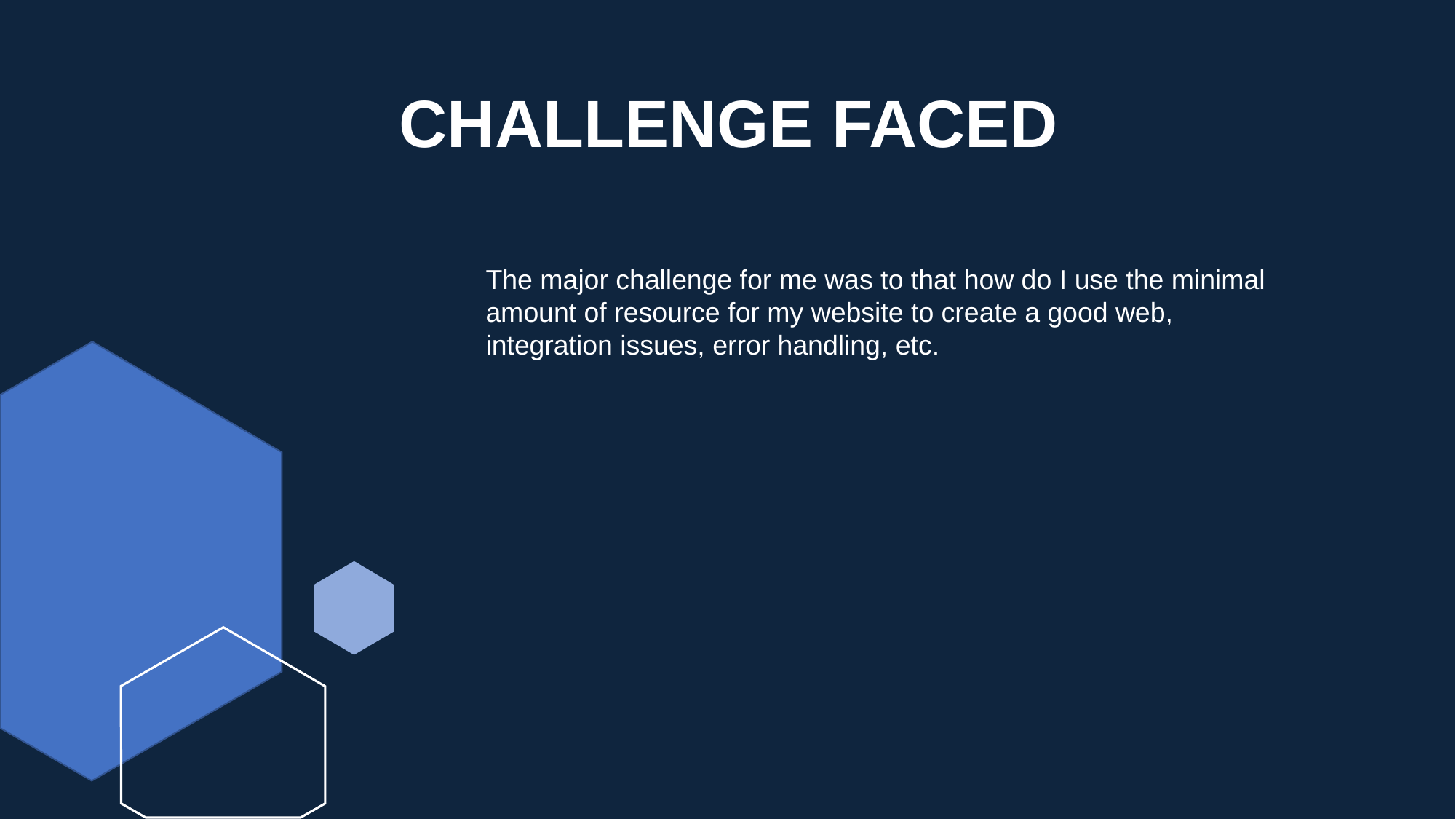

# CHALLENGE FACED
The major challenge for me was to that how do I use the minimal amount of resource for my website to create a good web, integration issues, error handling, etc.